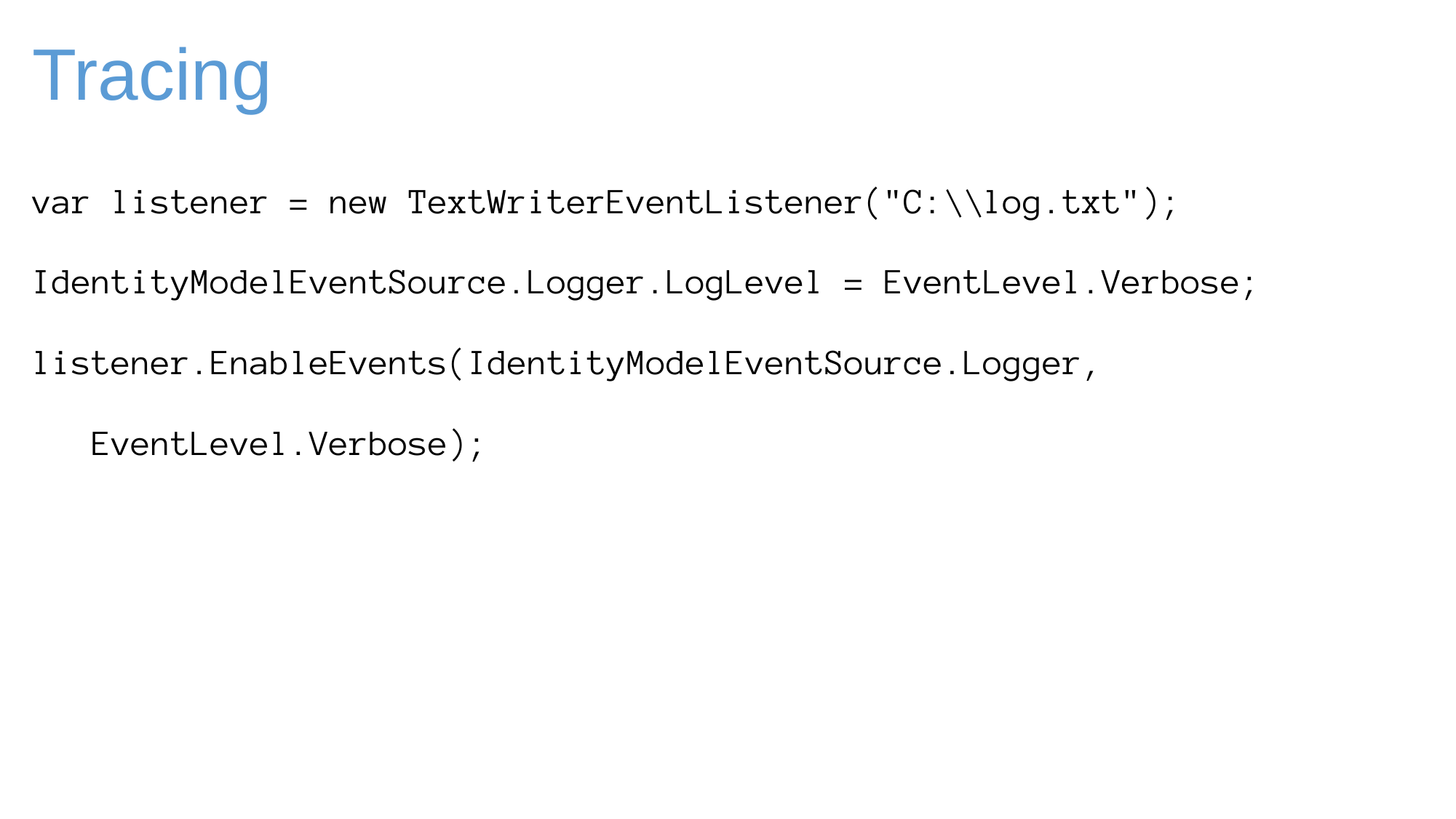

# Tracing
var listener = new TextWriterEventListener("C:\\log.txt");
IdentityModelEventSource.Logger.LogLevel = EventLevel.Verbose;
listener.EnableEvents(IdentityModelEventSource.Logger,
   EventLevel.Verbose);